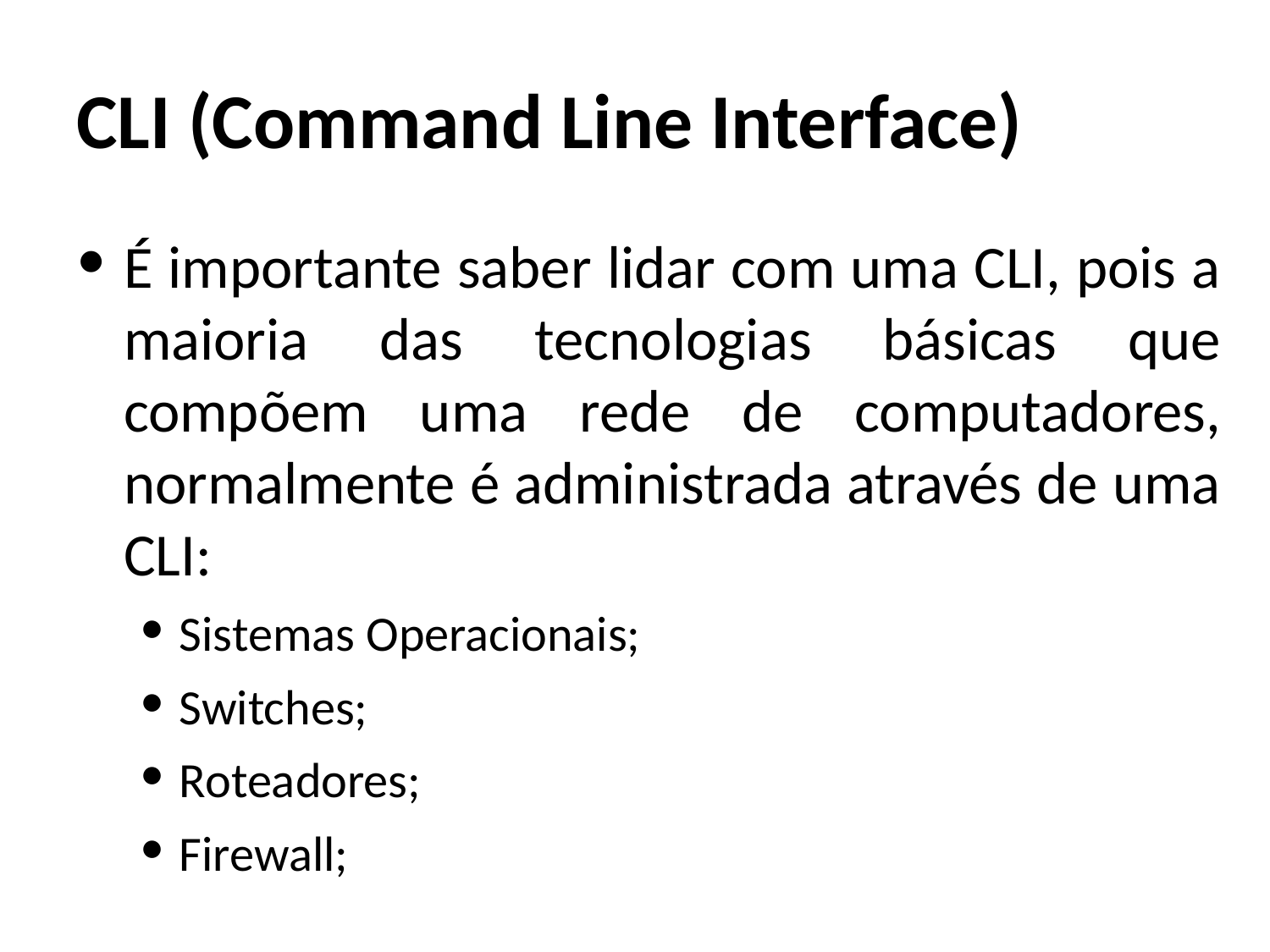

CLI (Command Line Interface)
É importante saber lidar com uma CLI, pois a maioria das tecnologias básicas que compõem uma rede de computadores, normalmente é administrada através de uma CLI:
Sistemas Operacionais;
Switches;
Roteadores;
Firewall;